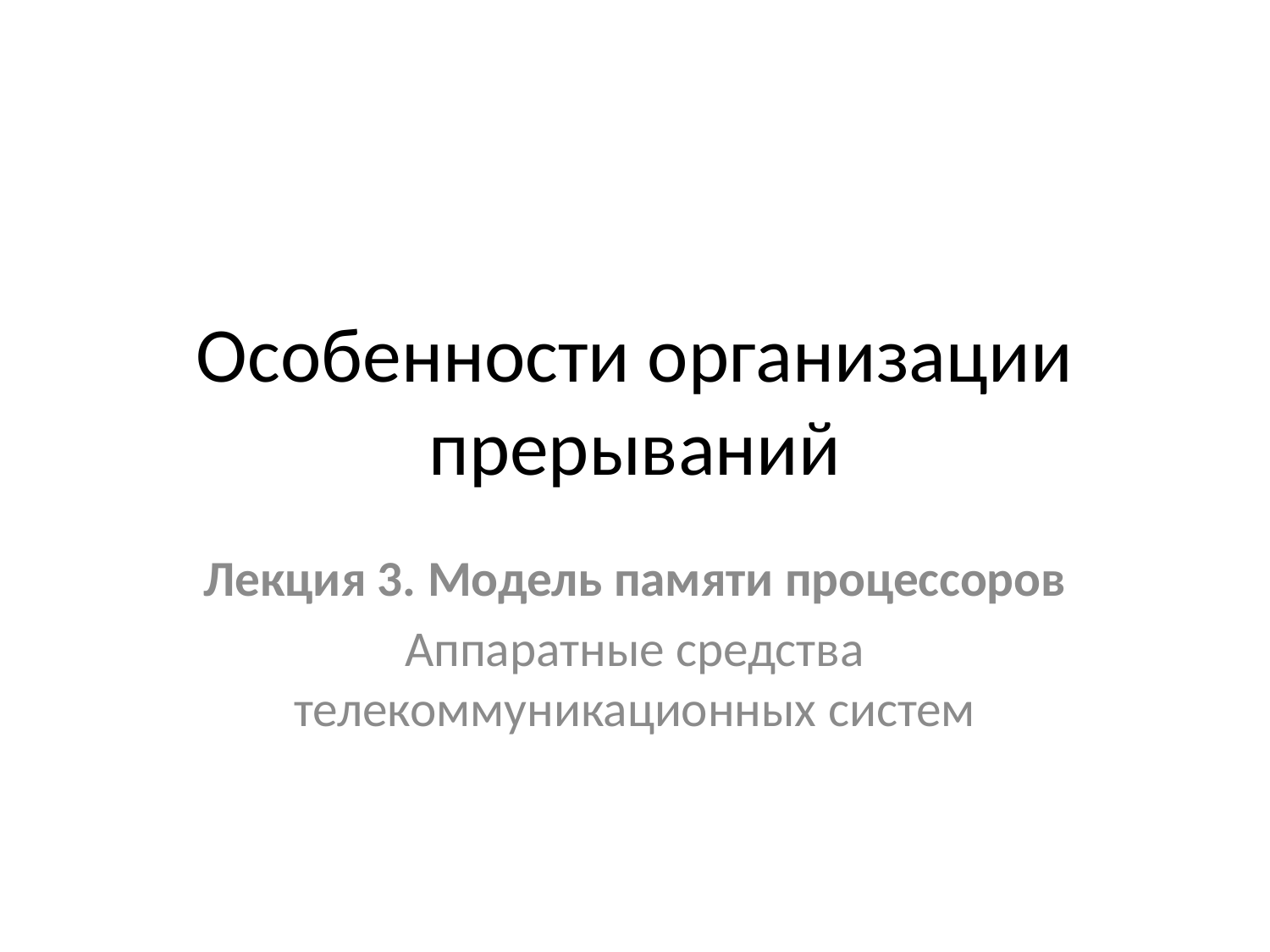

# Особенности организации прерываний
Лекция 3. Модель памяти процессоров
Аппаратные средства телекоммуникационных систем